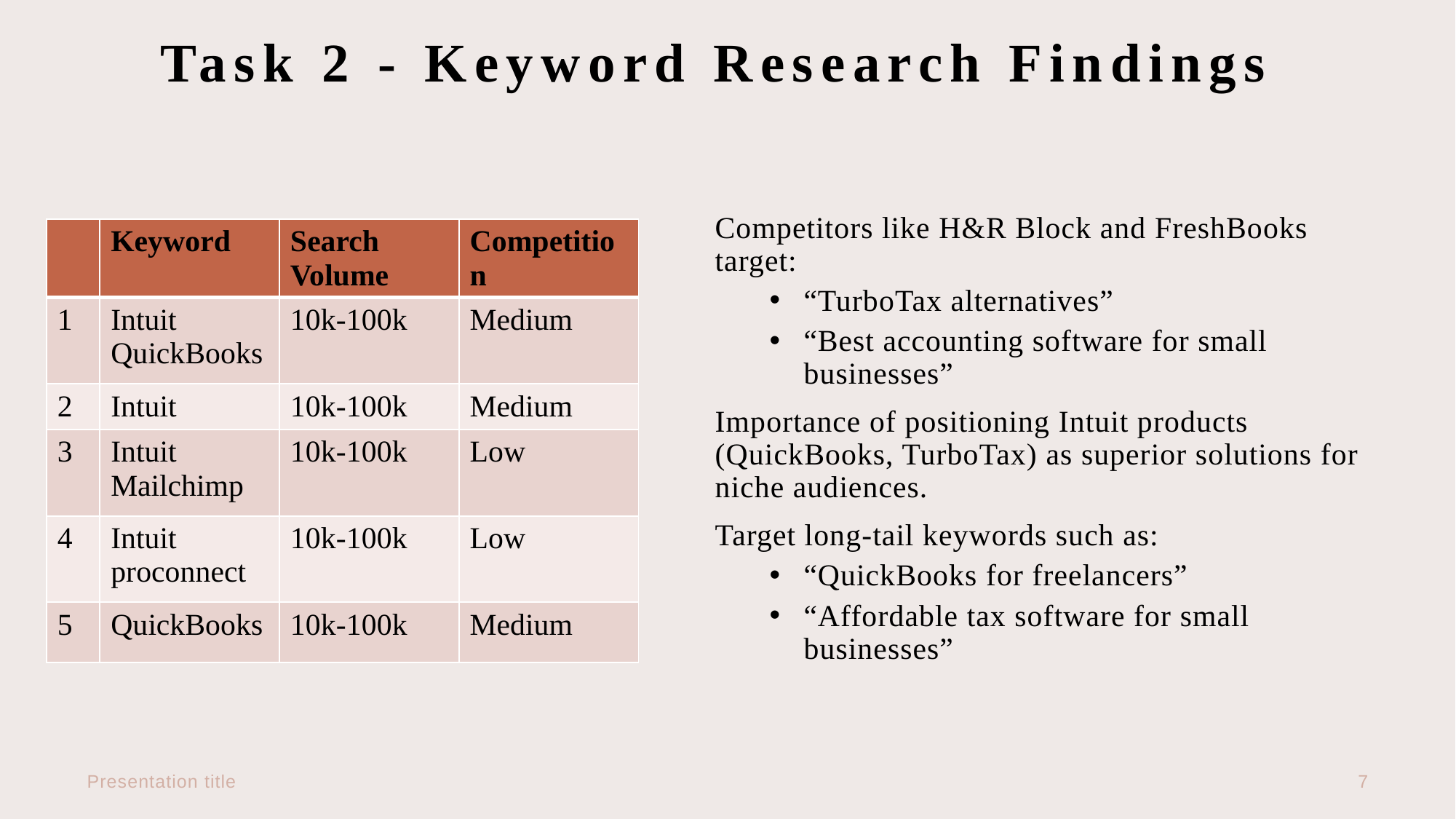

# Task 2 - Keyword Research Findings
Competitors like H&R Block and FreshBooks target:
“TurboTax alternatives”
“Best accounting software for small businesses”
Importance of positioning Intuit products (QuickBooks, TurboTax) as superior solutions for niche audiences.
Target long-tail keywords such as:
“QuickBooks for freelancers”
“Affordable tax software for small businesses”

|  | Keyword | Search Volume | Competition |
| --- | --- | --- | --- |
| 1 | Intuit QuickBooks | 10k-100k | Medium |
| 2 | Intuit | 10k-100k | Medium |
| 3 | Intuit Mailchimp | 10k-100k | Low |
| 4 | Intuit proconnect | 10k-100k | Low |
| 5 | QuickBooks | 10k-100k | Medium |
Presentation title
7